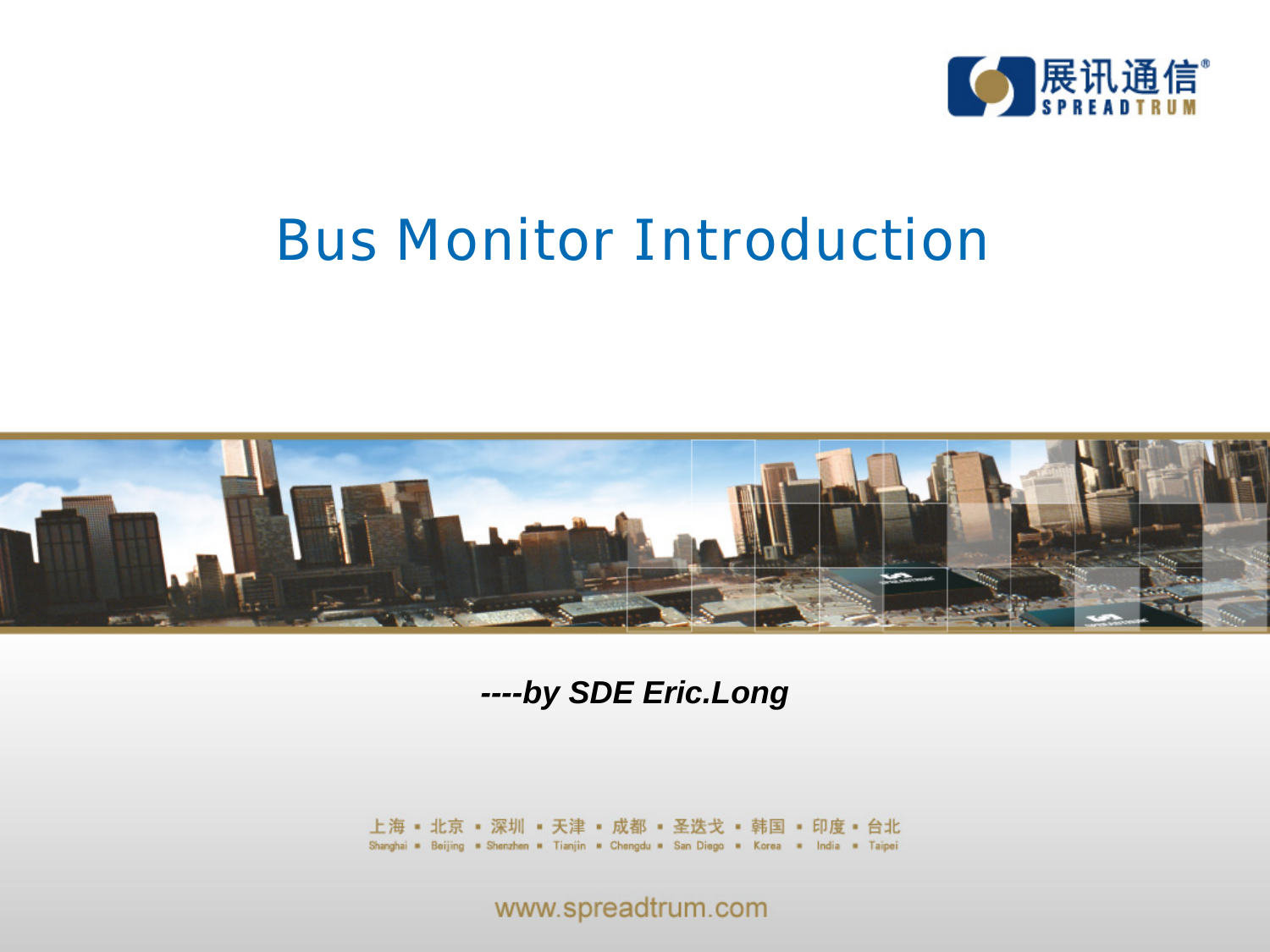

# Bus Monitor Introduction
----by SDE Eric.Long